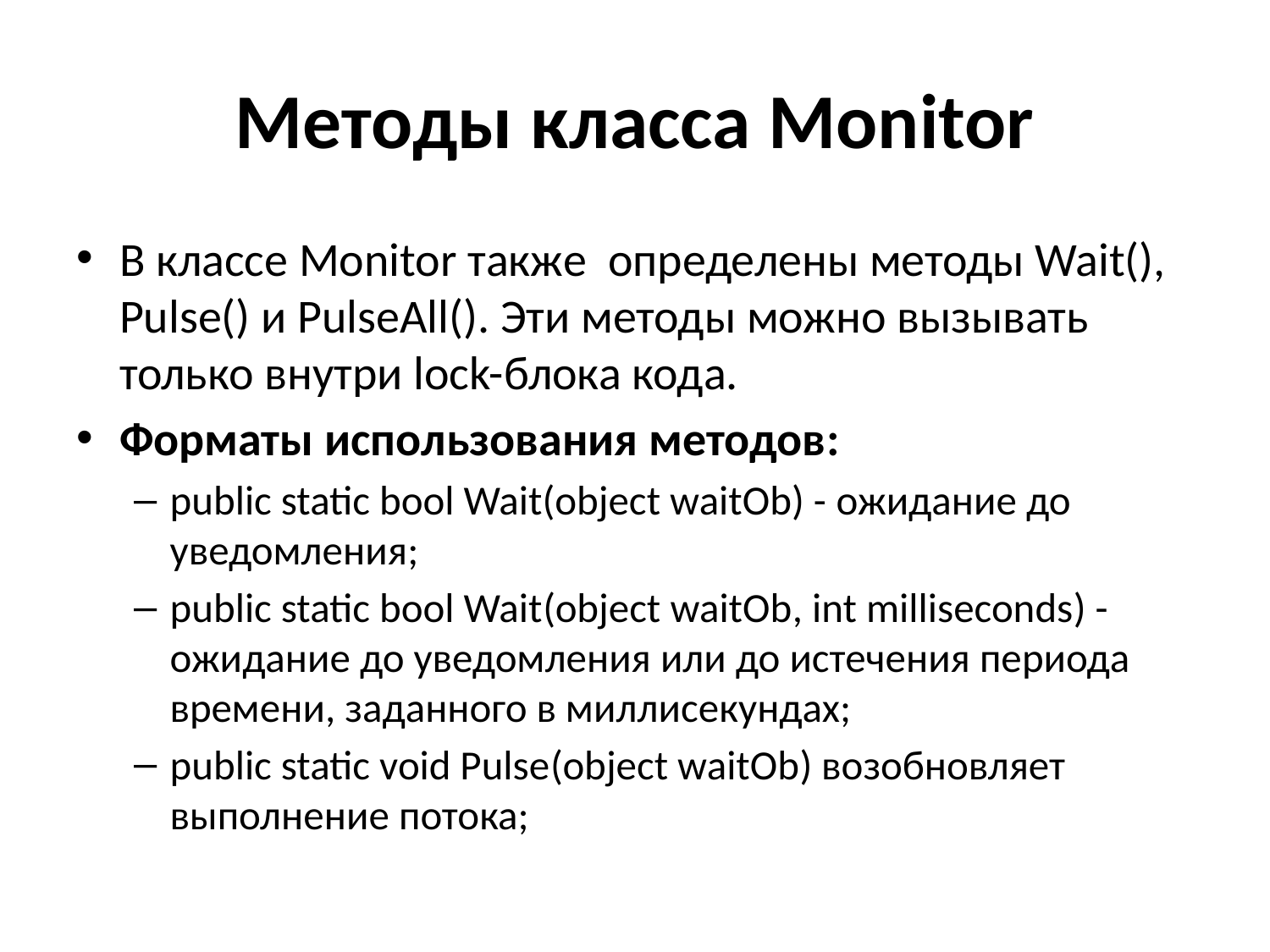

# Методы класса Monitor
В классе Monitor также  определены методы Wait(), Pulse() и PulseAll(). Эти методы можно вызывать только внутри lock-блока кода.
Форматы использования методов:
public static bool Wait(object waitOb) - ожидание до уведомления;
public static bool Wait(object waitOb, int milliseconds) - ожидание до уведомления или до истечения периода времени, заданного в миллисекундах;
public static void Pulse(object waitOb) возобновляет выполнение потока;